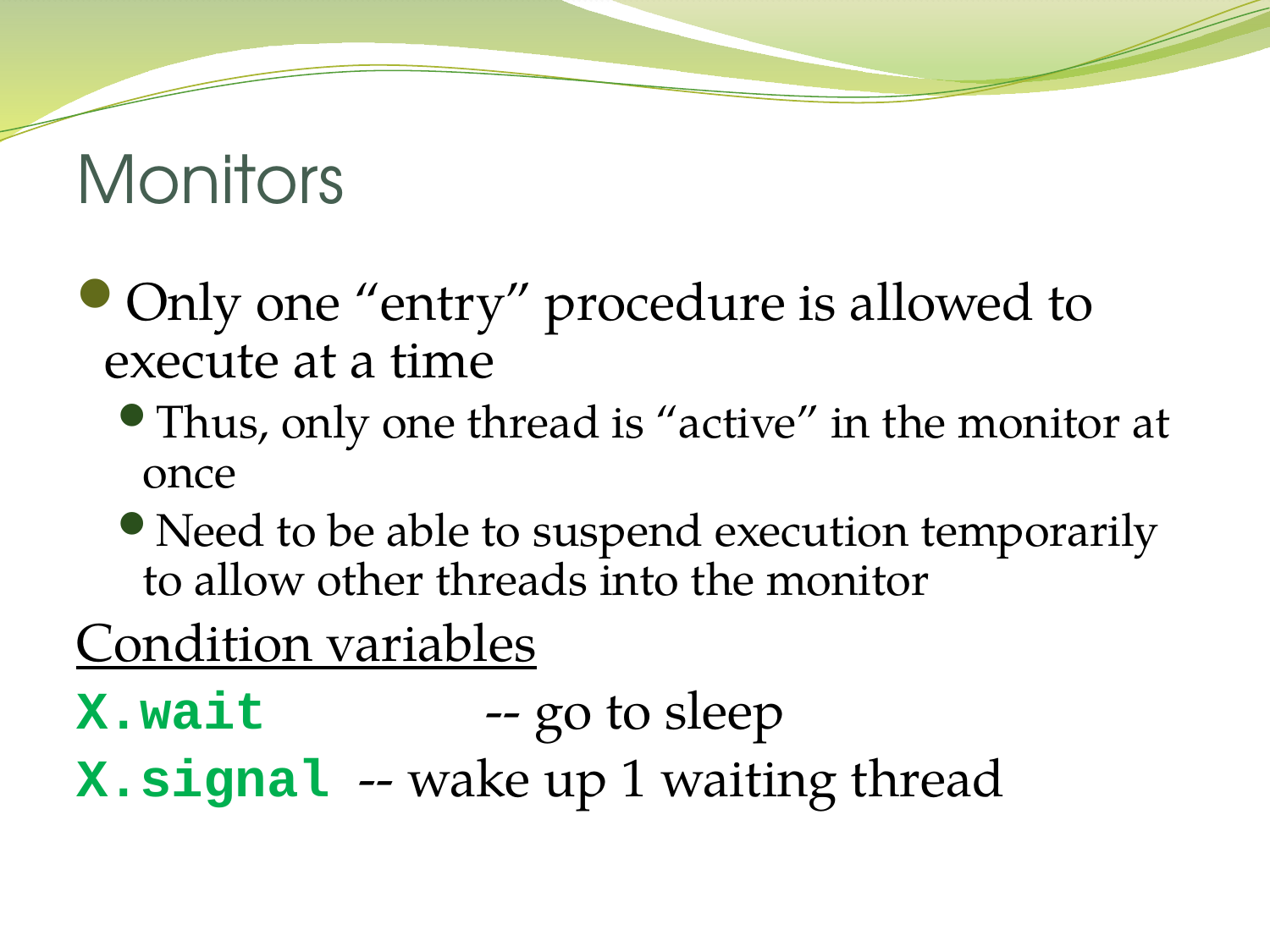

# Monitors
Only one “entry” procedure is allowed to execute at a time
Thus, only one thread is “active” in the monitor at once
Need to be able to suspend execution temporarily to allow other threads into the monitor
Condition variables
X.wait		-- go to sleep
X.signal	-- wake up 1 waiting thread